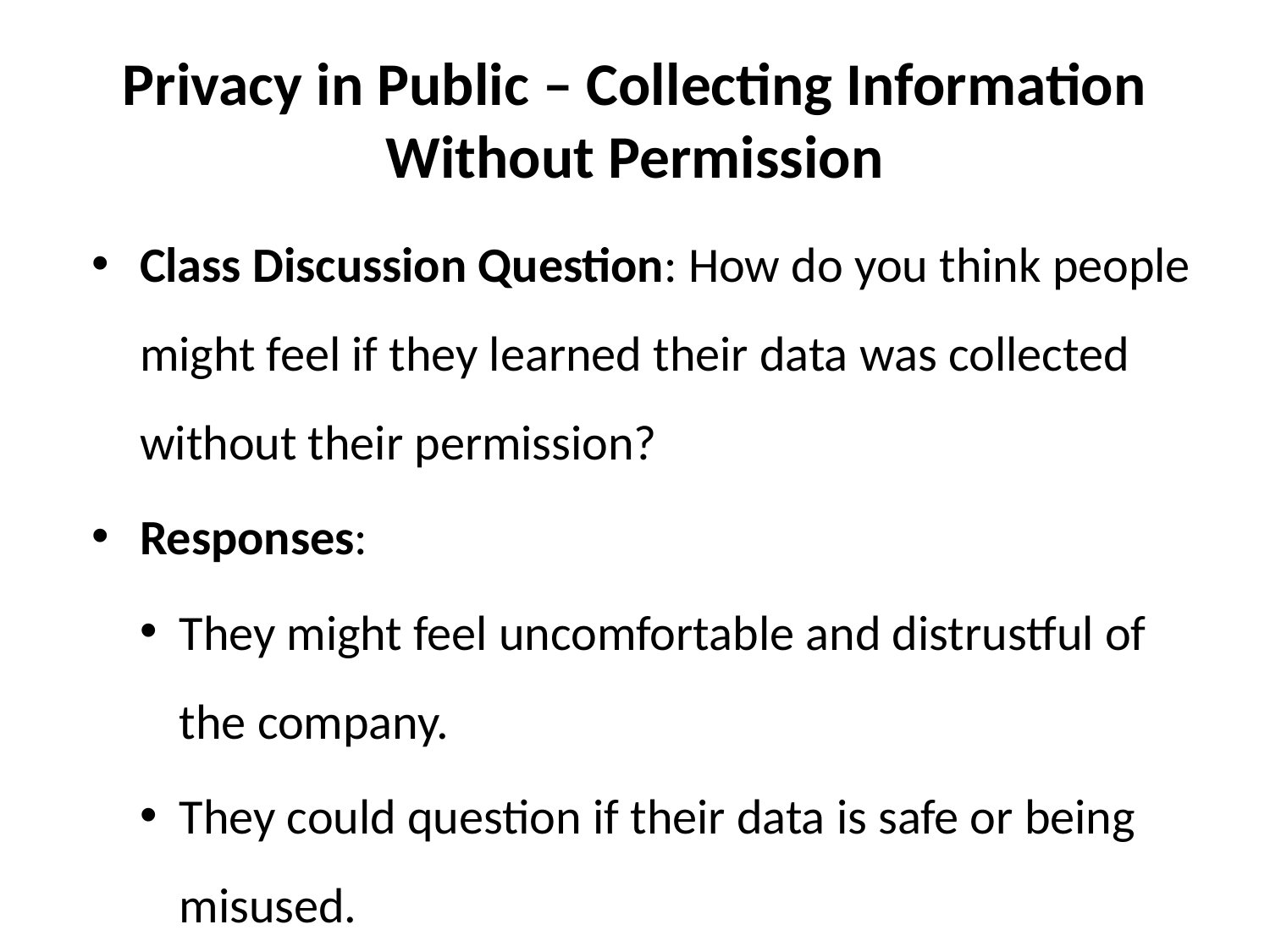

# Privacy in Public – Collecting Information Without Permission
Class Discussion Question: How do you think people might feel if they learned their data was collected without their permission?
Responses:
They might feel uncomfortable and distrustful of the company.
They could question if their data is safe or being misused.